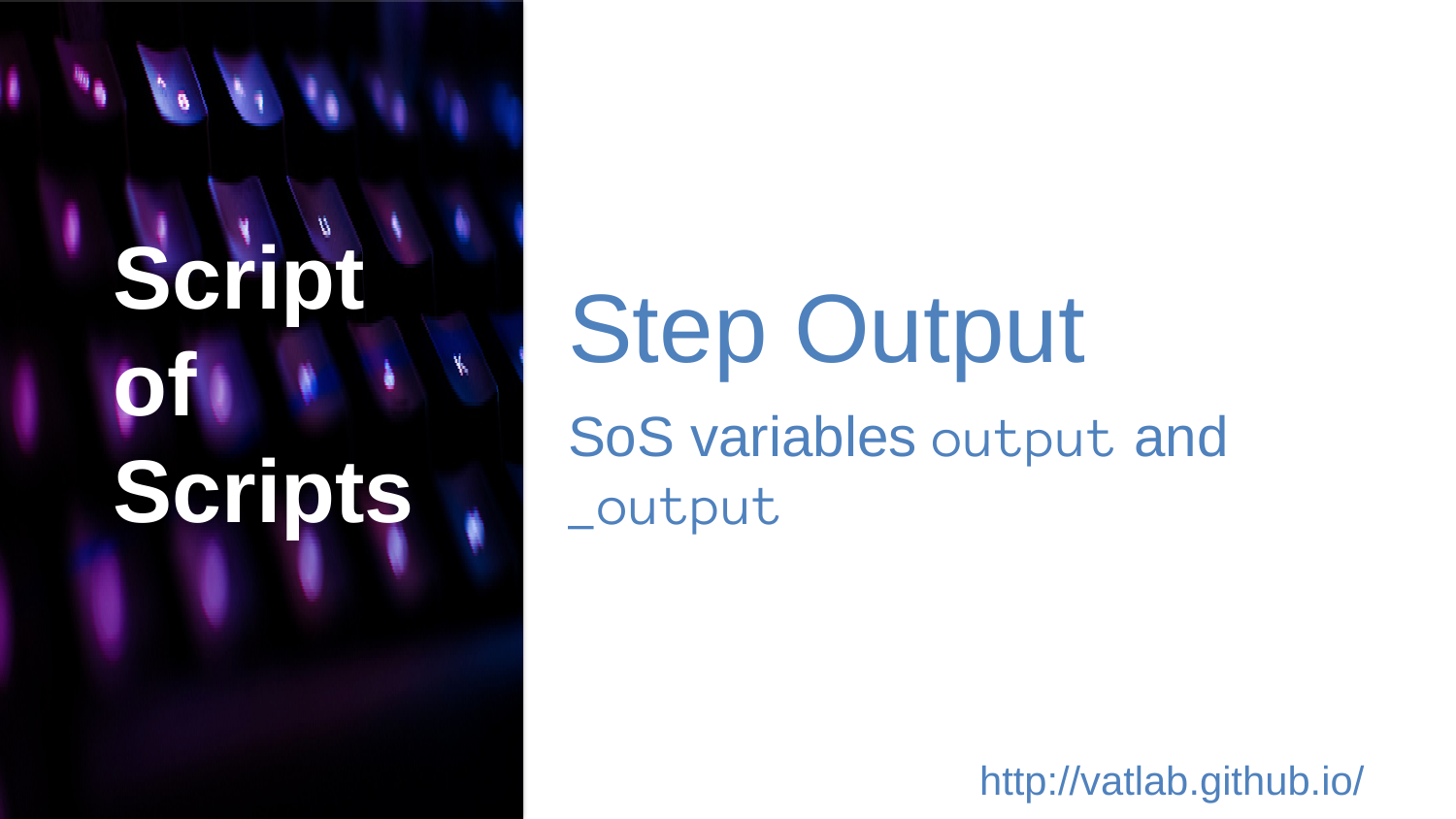

Script
of
Scripts
Step Output
SoS variables output and _output
http://vatlab.github.io/sos